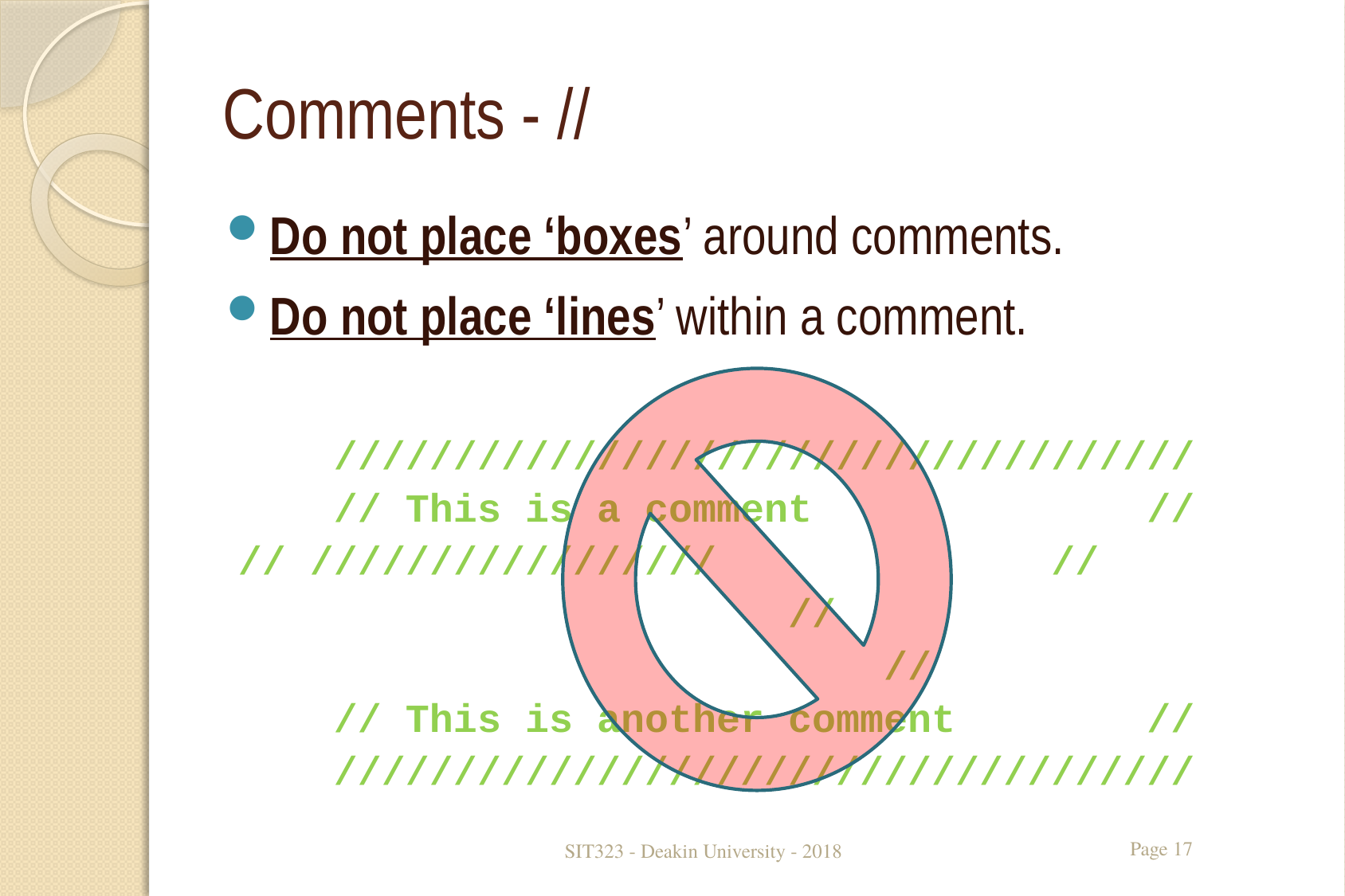

# Comments - //
Do not place ‘boxes’ around comments.
Do not place ‘lines’ within a comment.

////////////////////////////////////
// This is a comment              //
// /////////////////              //                                //                                //
// This is another comment        //
////////////////////////////////////

SIT323 - Deakin University - 2018
Page 17